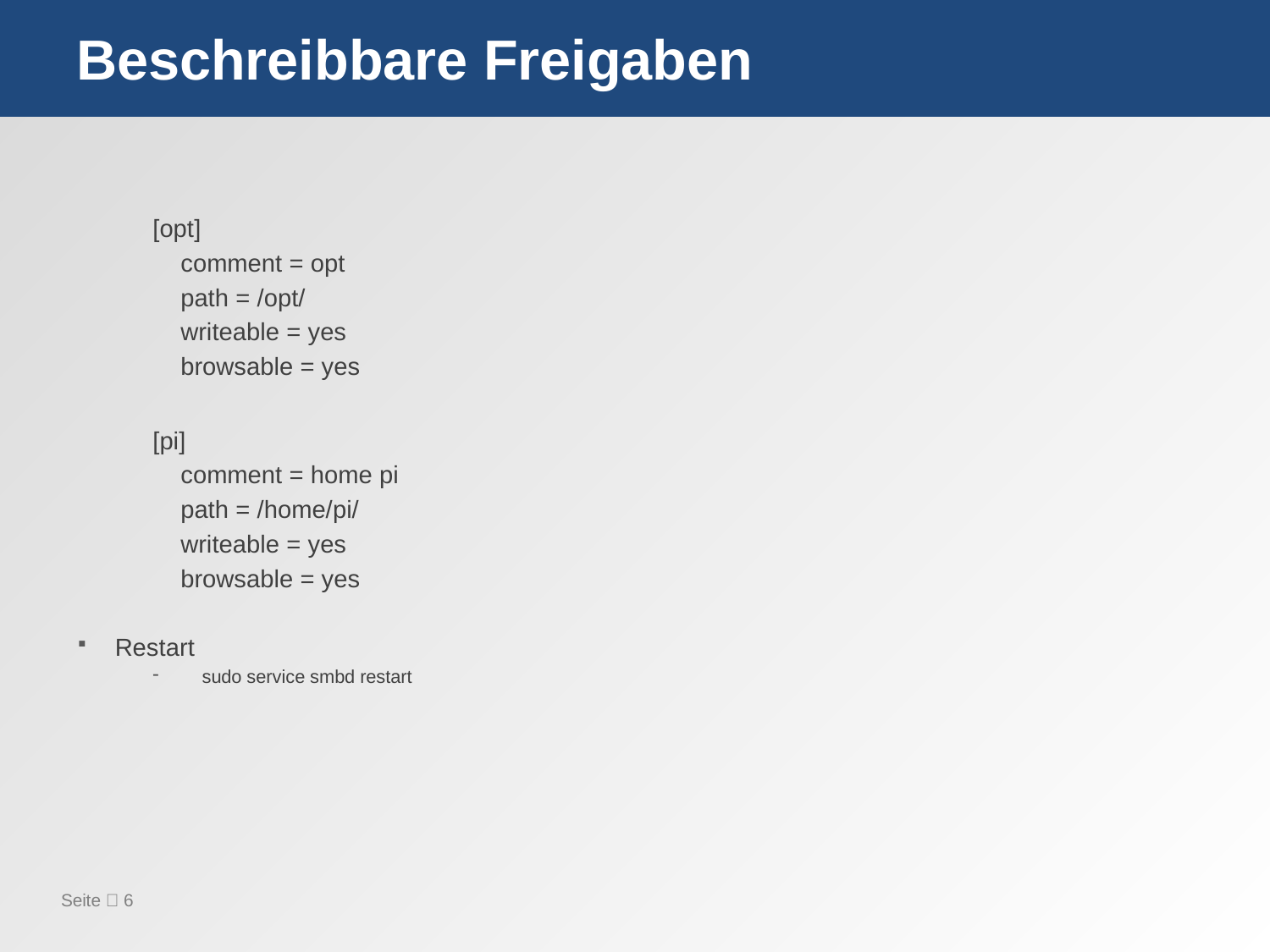

# Beschreibbare Freigaben

[opt]
    comment = opt
    path = /opt/
    writeable = yes
    browsable = yes

[pi]
    comment = home pi
    path = /home/pi/
    writeable = yes
    browsable = yes

Restart
sudo service smbd restart